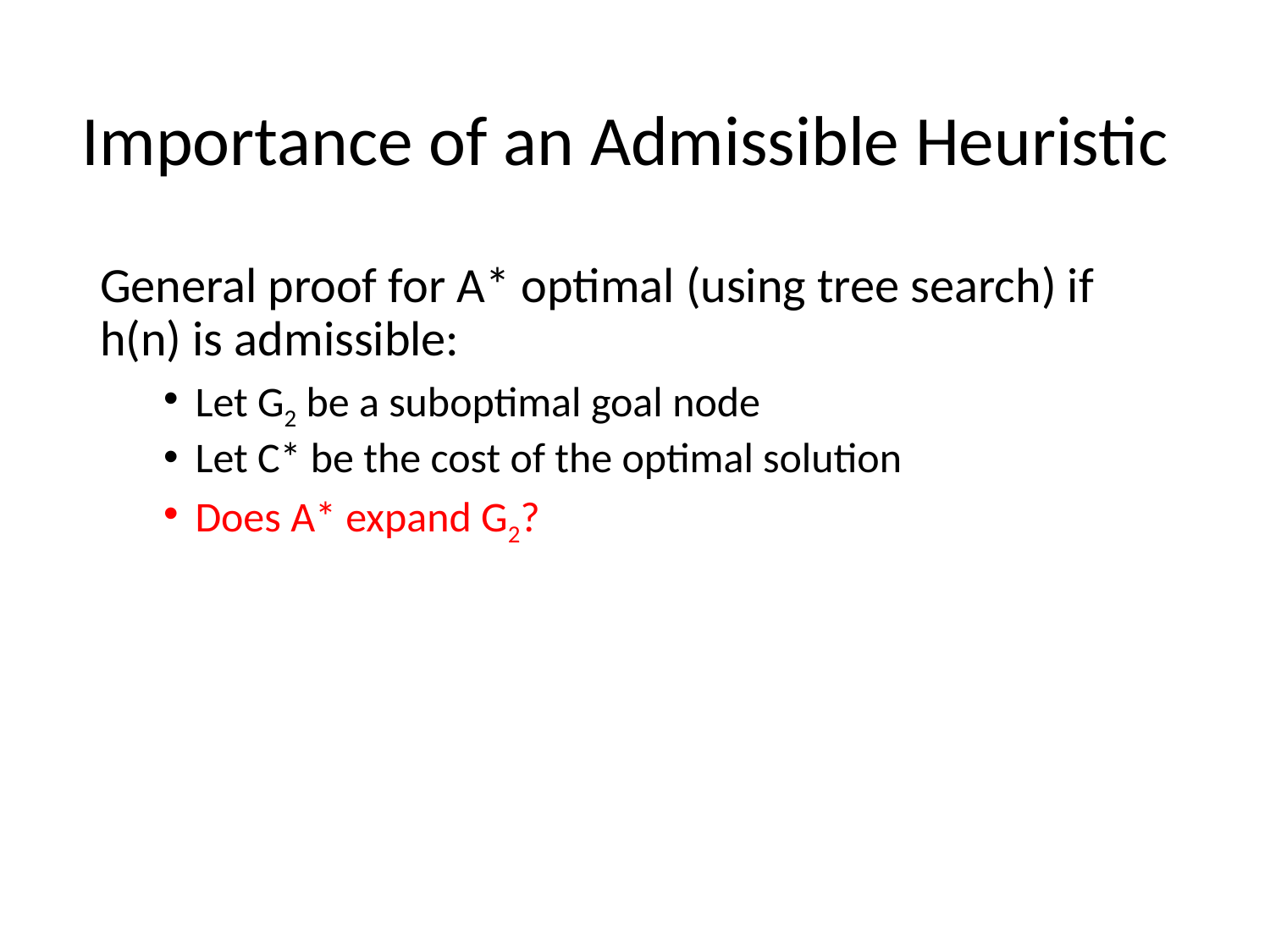

# Importance of an Admissible Heuristic
General proof for A* optimal (using tree search) if h(n) is admissible:
Let G2 be a suboptimal goal node
Let C* be the cost of the optimal solution
Does A* expand G2?